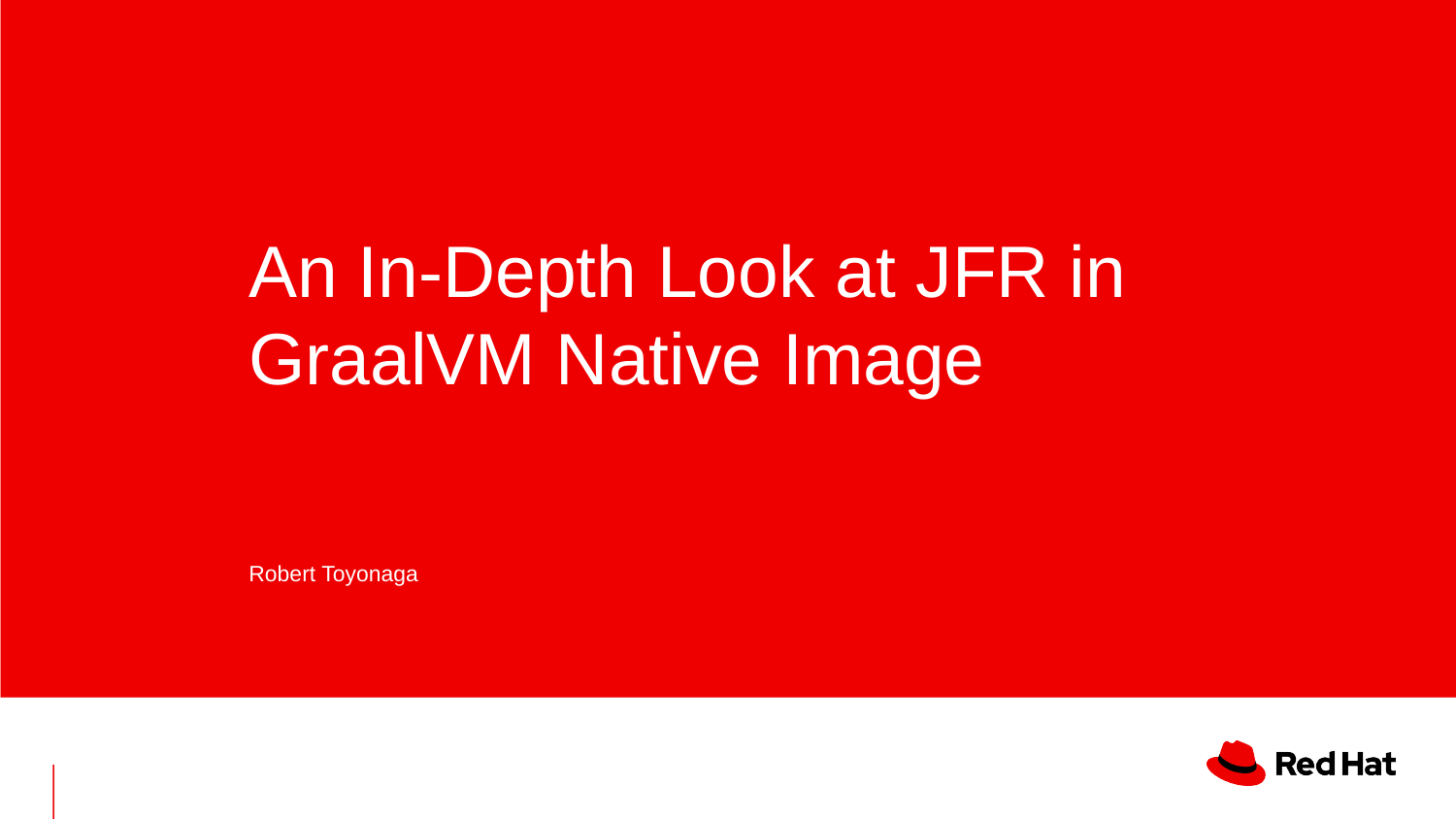

# An In-Depth Look at JFR in GraalVM Native Image
Robert Toyonaga